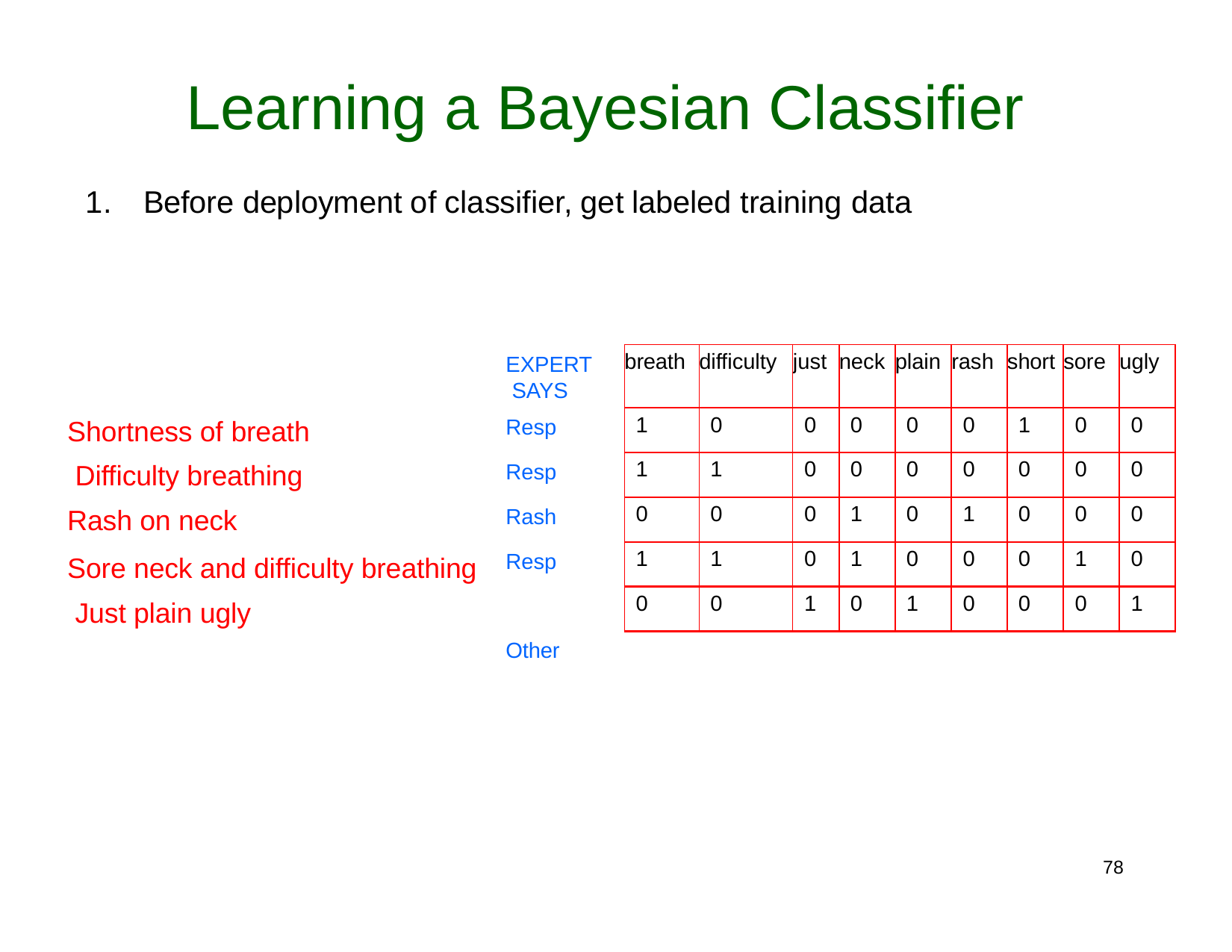

# Learning a Bayesian Classifier
1.	Before deployment of classifier, get labeled training data
| breath | difficulty | just | neck | plain | rash | short | sore | ugly |
| --- | --- | --- | --- | --- | --- | --- | --- | --- |
| 1 | 0 | 0 | 0 | 0 | 0 | 1 | 0 | 0 |
| 1 | 1 | 0 | 0 | 0 | 0 | 0 | 0 | 0 |
| 0 | 0 | 0 | 1 | 0 | 1 | 0 | 0 | 0 |
| 1 | 1 | 0 | 1 | 0 | 0 | 0 | 1 | 0 |
| 0 | 0 | 1 | 0 | 1 | 0 | 0 | 0 | 1 |
EXPERT  SAYS
Resp
Resp
Shortness of breath  Difficulty breathing  Rash on neck
Sore neck and difficulty breathing  Just plain ugly
Rash
Resp  Other
78